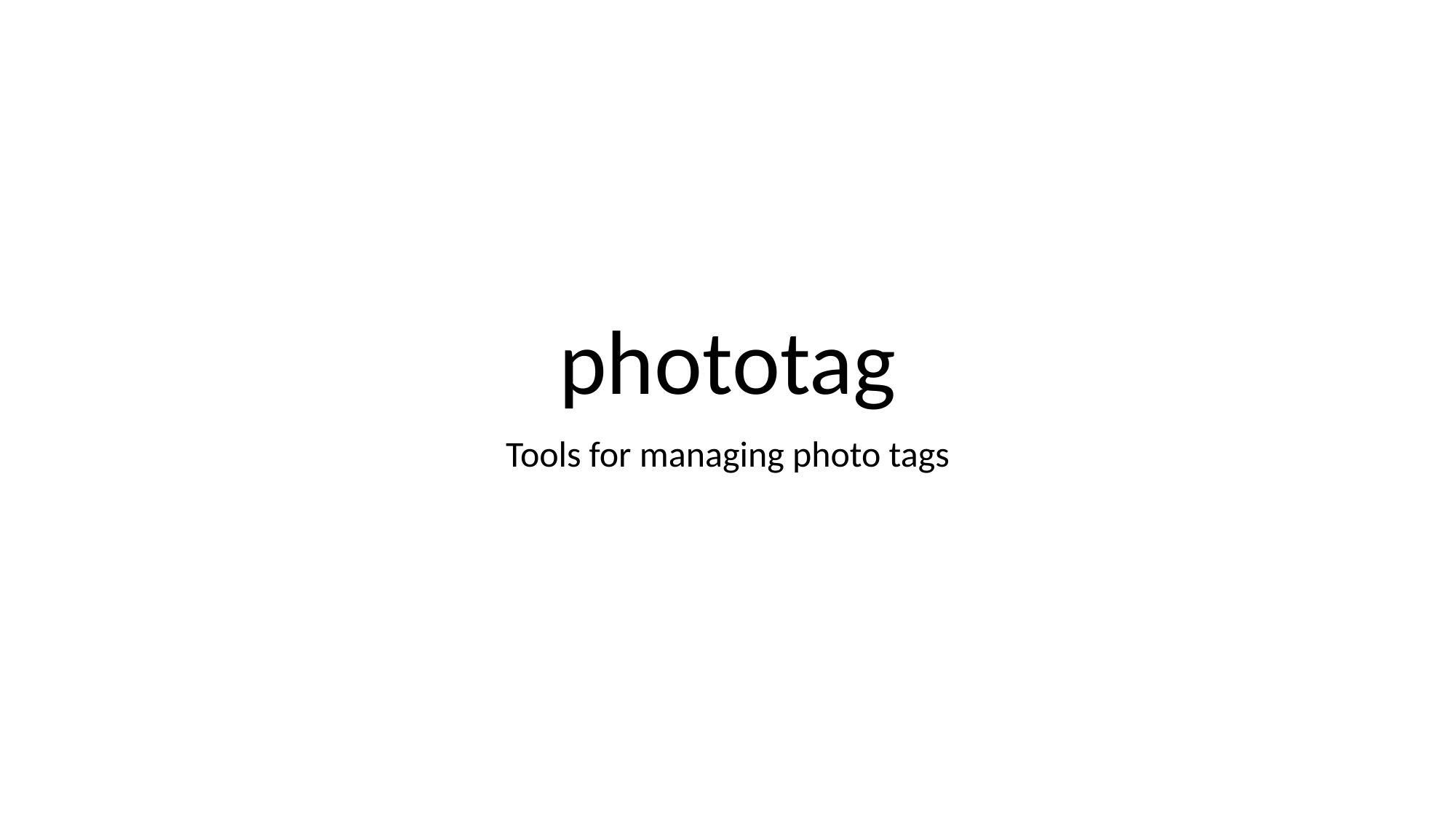

# phototag
Tools for managing photo tags